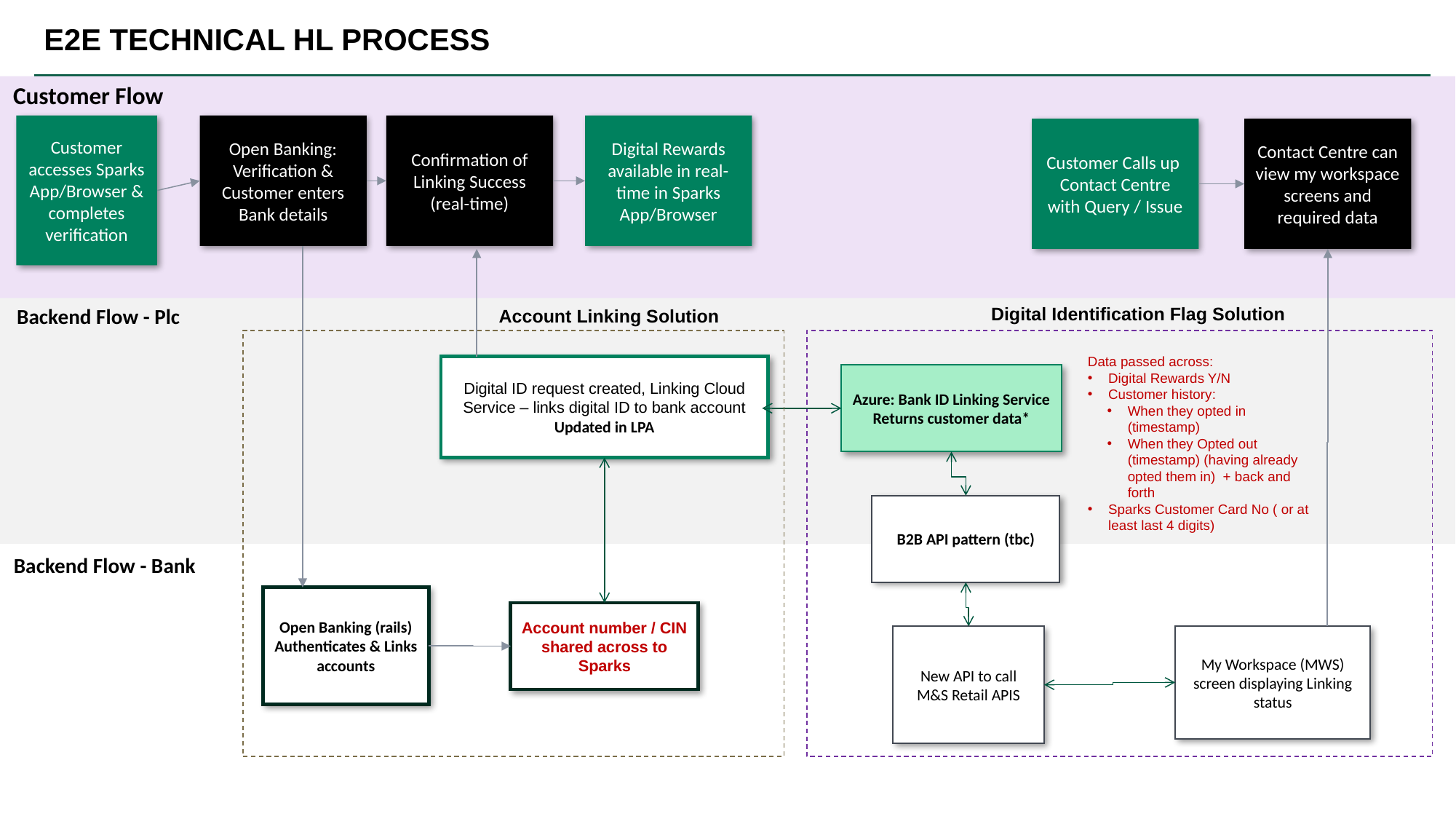

# E2E technical HL process
Customer Flow

Digital Rewards available in real-time in Sparks App/Browser
Customer accesses Sparks App/Browser & completes verification
Open Banking: Verification & Customer enters Bank details
Confirmation of Linking Success (real-time)
Customer Calls up  Contact Centre with Query / Issue
Contact Centre can view my workspace screens and required data

Digital Identification Flag Solution
Backend Flow - Plc
Account Linking Solution

Data passed across:
Digital Rewards Y/N
Customer history:
When they opted in (timestamp)
When they Opted out (timestamp) (having already opted them in)  + back and forth
Sparks Customer Card No ( or at least last 4 digits)
Digital ID request created, Linking Cloud Service – links digital ID to bank account
Updated in LPA
Azure: Bank ID Linking Service
Returns customer data*
B2B API pattern (tbc)
Backend Flow - Bank
Open Banking (rails)
Authenticates & Links accounts
Account number / CIN shared across to Sparks
New API to call M&S Retail APIS
My Workspace (MWS) screen displaying Linking status